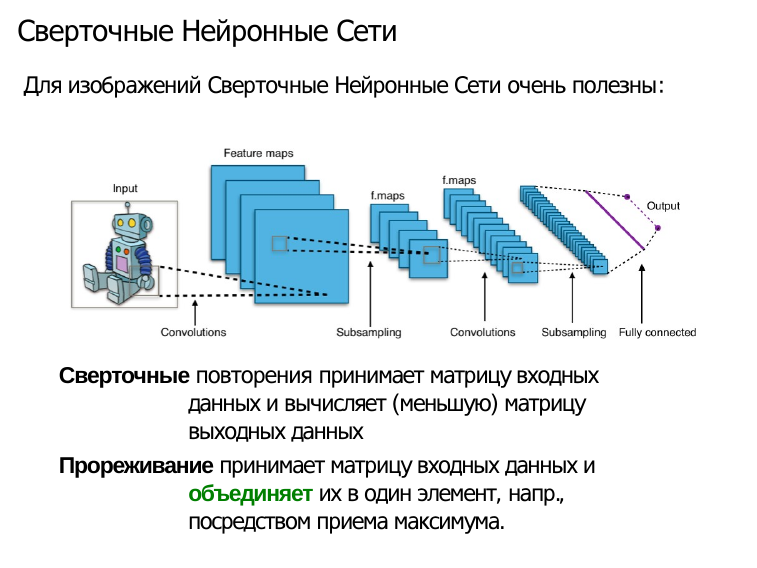

# Сверточные Нейронные Сети
Для изображений Сверточные Нейронные Сети очень полезны:

Сверточные повторения принимает матрицу входных данных и вычисляет (меньшую) матрицу выходных данных
Прореживание принимает матрицу входных данных и объединяет их в один элемент, напр., посредством приема максимума.